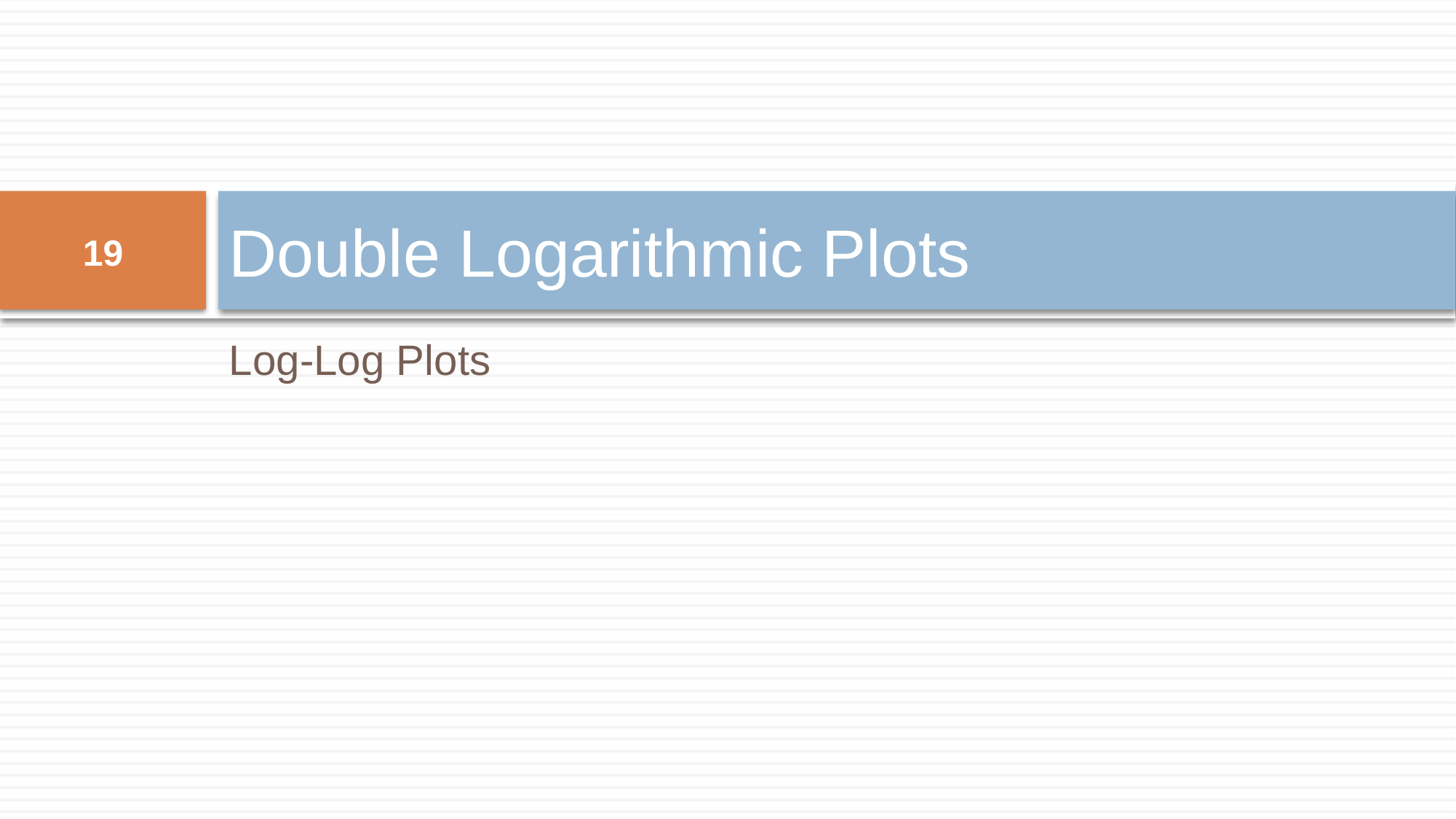

# Double Logarithmic Plots
19
Log-Log Plots